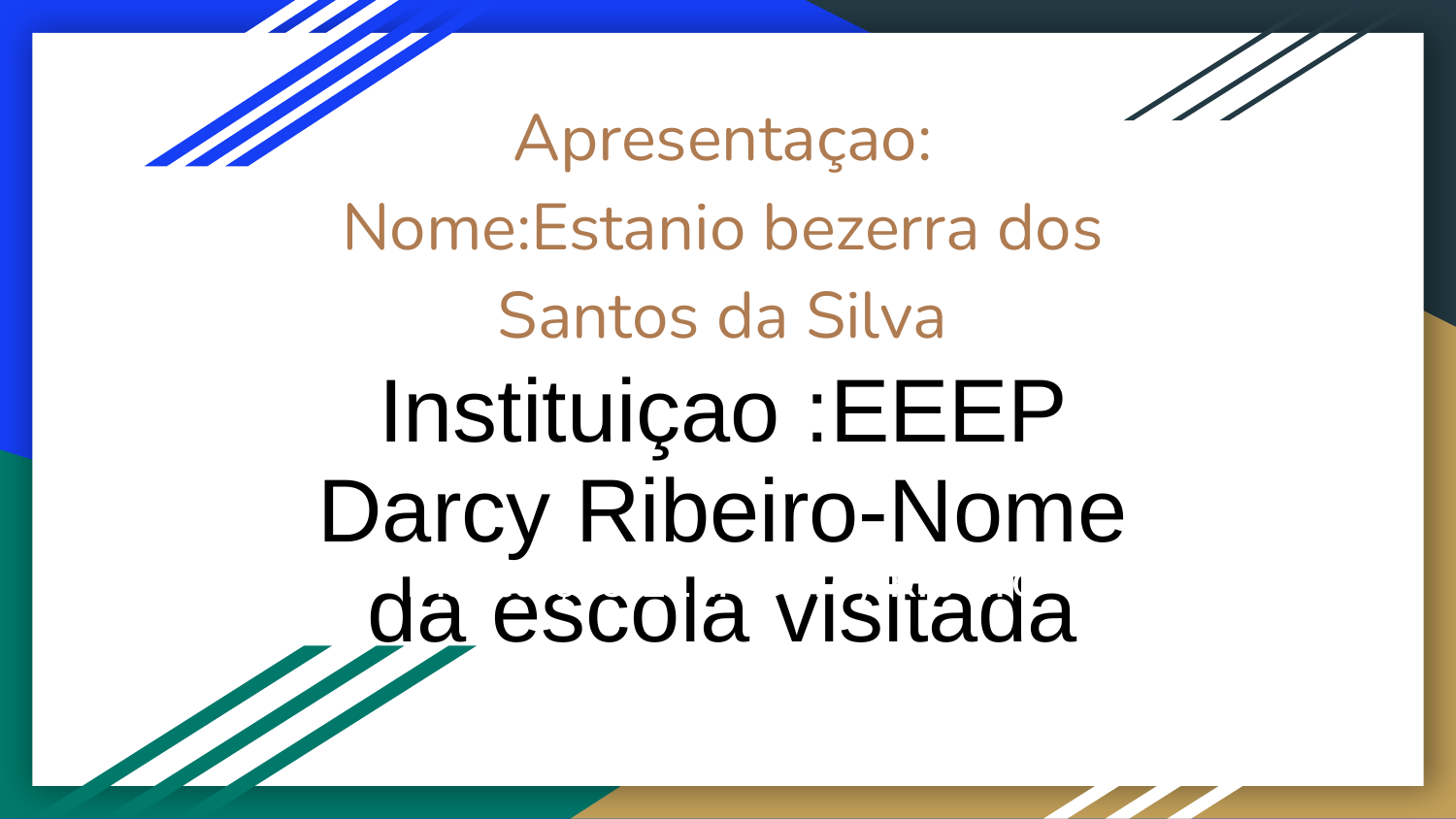

# Apresentaçao:
Nome:Estanio bezerra dos Santos da Silva
Instituiçao :EEEP Darcy Ribeiro-Nome da escola visitada

Instituiçao:EEEP Darcy Ribeiro